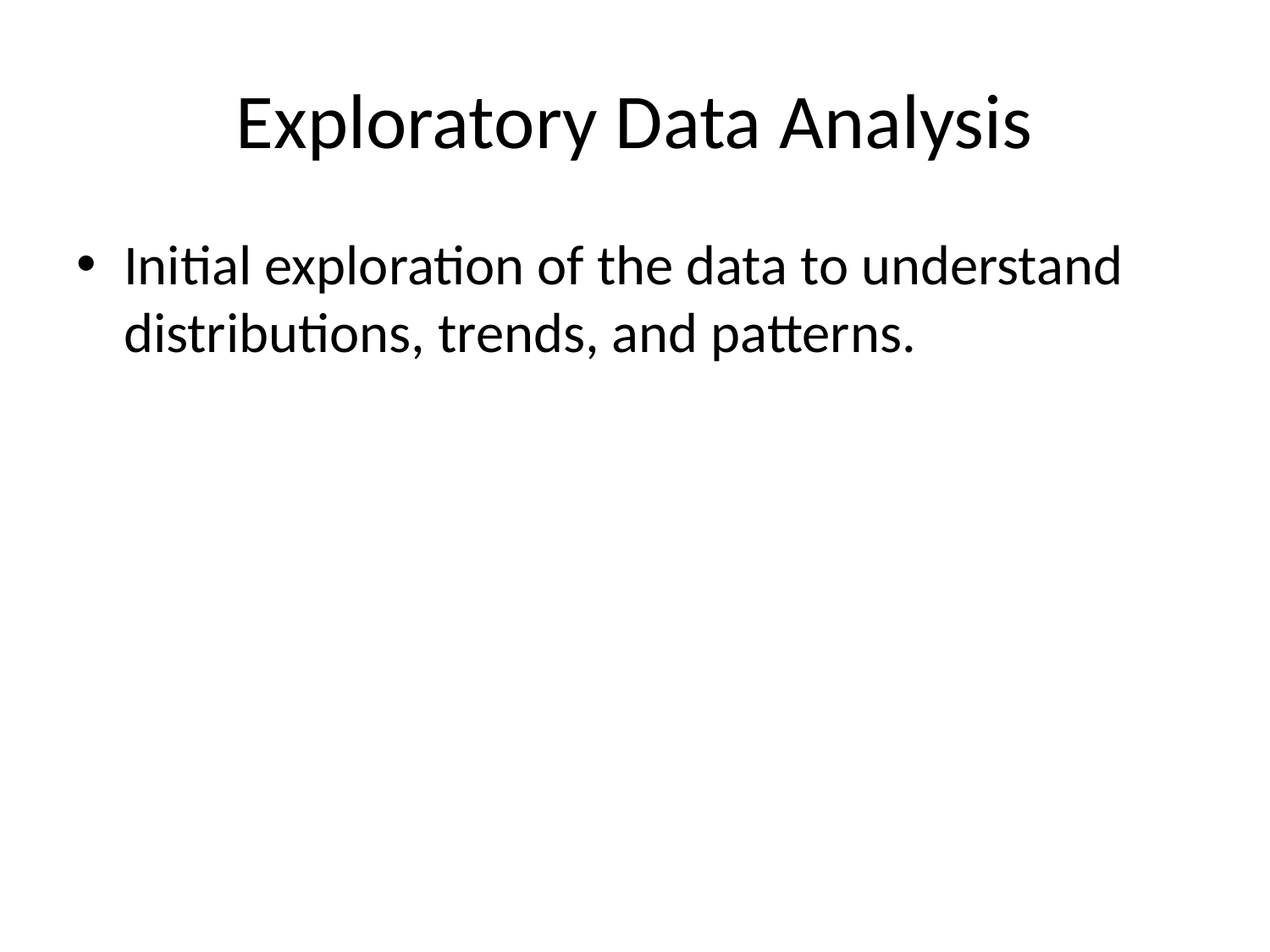

# Exploratory Data Analysis
Initial exploration of the data to understand distributions, trends, and patterns.